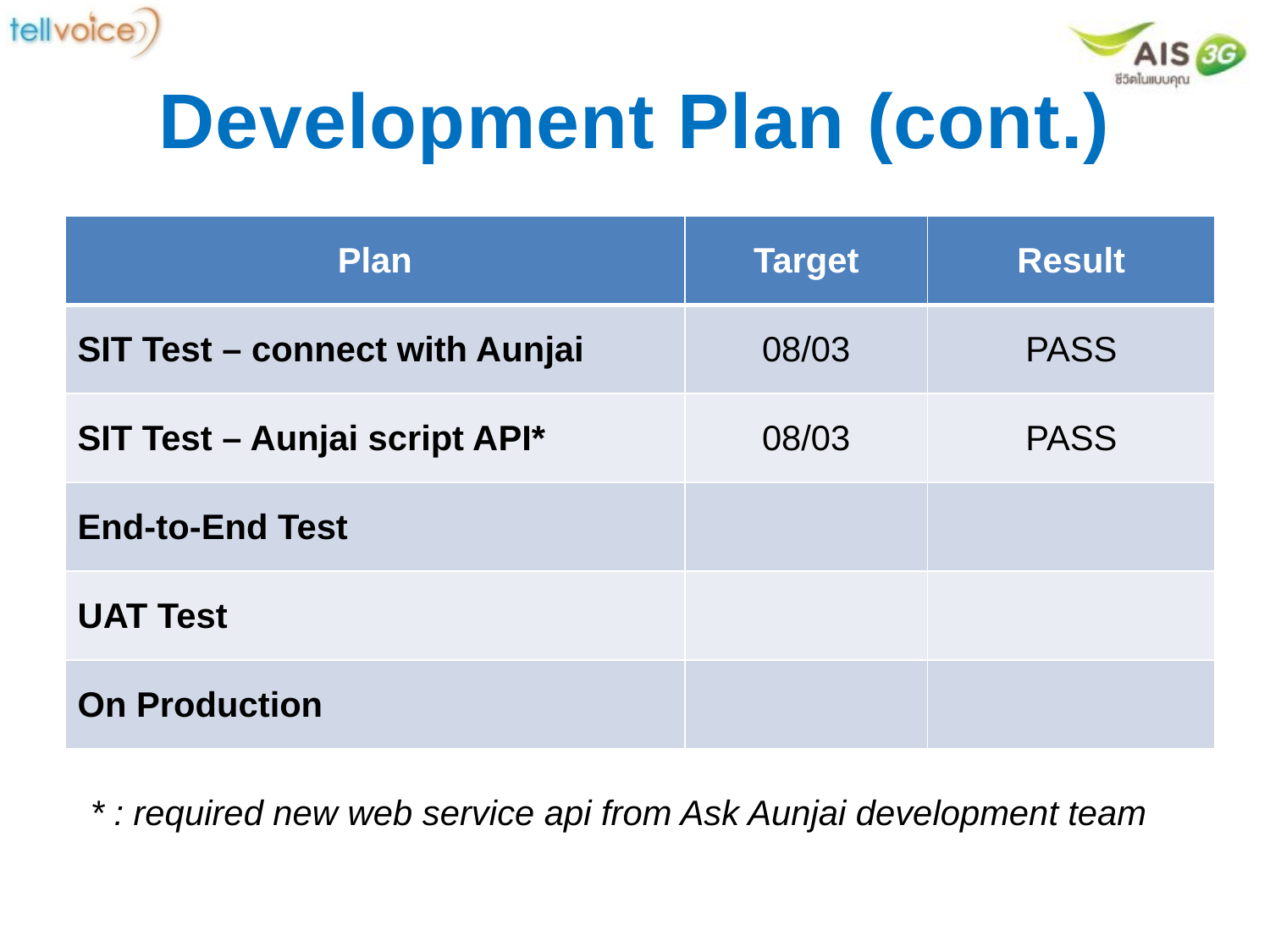

# Development Plan (cont.)
| Plan | Target | Result |
| --- | --- | --- |
| SIT Test – connect with Aunjai | 08/03 | PASS |
| SIT Test – Aunjai script API\* | 08/03 | PASS |
| End-to-End Test |  |  |
| UAT Test |  |  |
| On Production |  |  |
* : required new web service api from Ask Aunjai development team